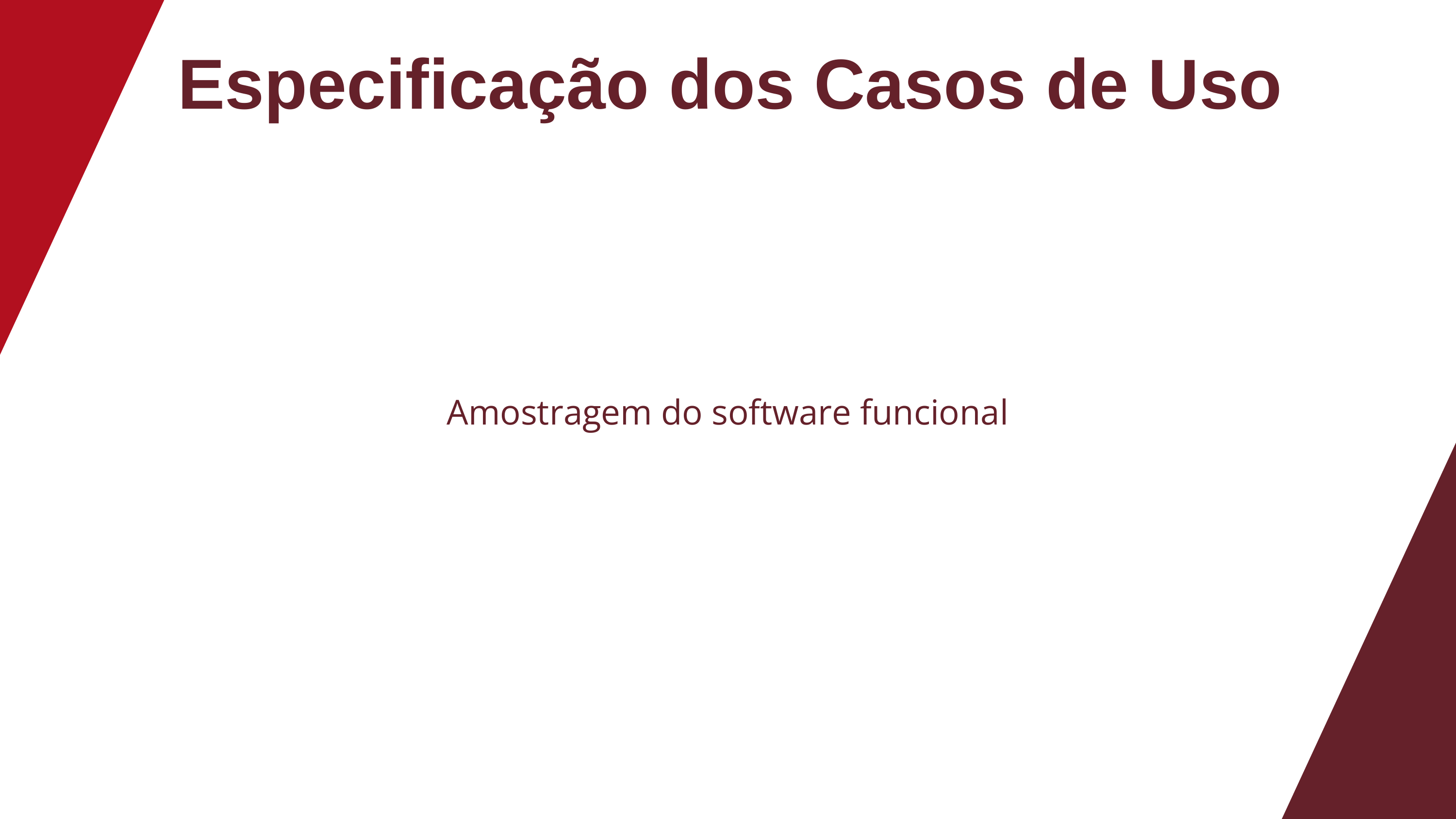

Especificação dos Casos de Uso

Amostragem do software funcional